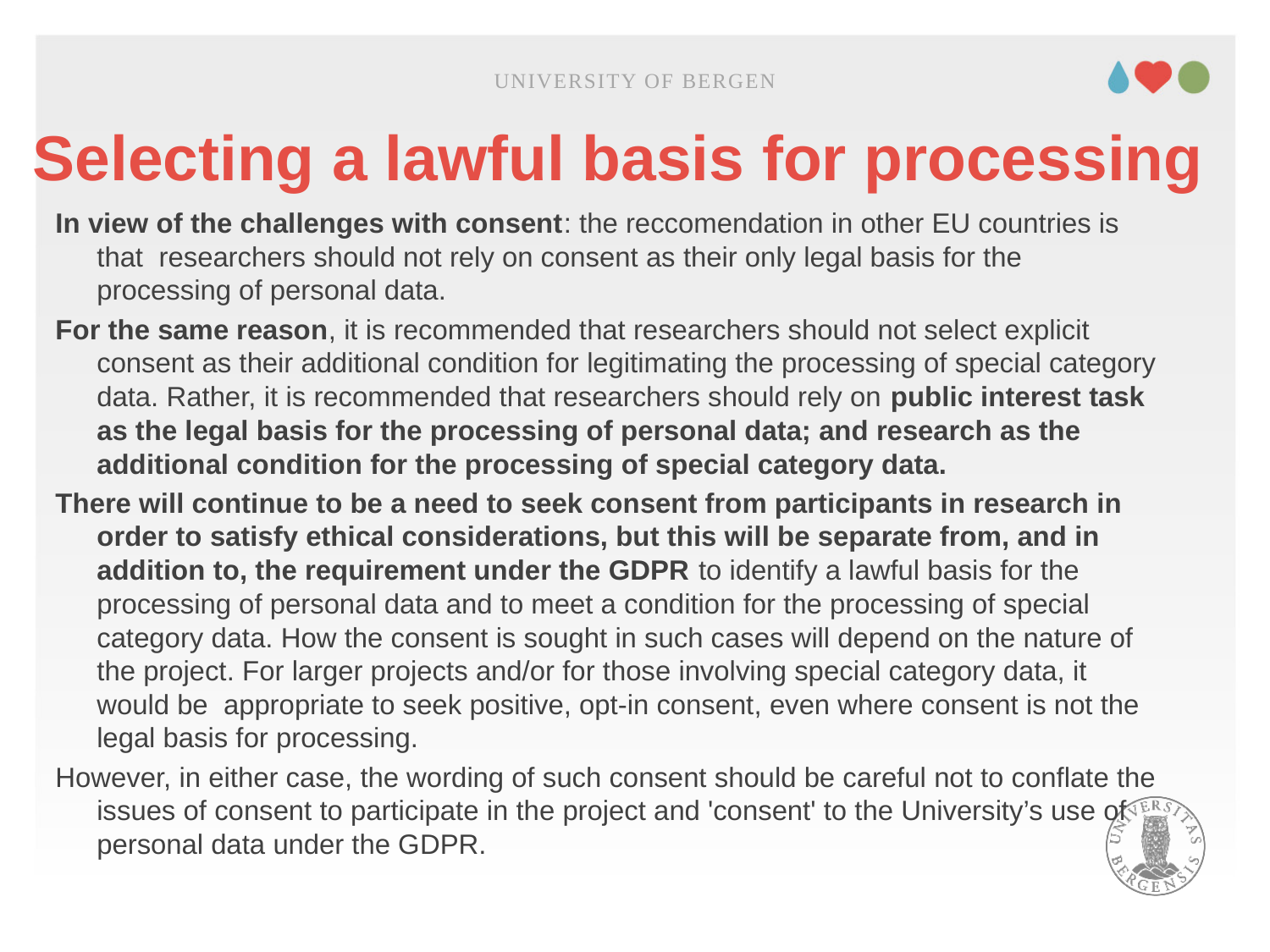

UNIVERSITY OF BERGEN
# Selecting a lawful basis for processing
In view of the challenges with consent: the reccomendation in other EU countries is that  researchers should not rely on consent as their only legal basis for the processing of personal data.
For the same reason, it is recommended that researchers should not select explicit consent as their additional condition for legitimating the processing of special category data. Rather, it is recommended that researchers should rely on public interest task as the legal basis for the processing of personal data; and research as the additional condition for the processing of special category data.
There will continue to be a need to seek consent from participants in research in order to satisfy ethical considerations, but this will be separate from, and in addition to, the requirement under the GDPR to identify a lawful basis for the processing of personal data and to meet a condition for the processing of special category data. How the consent is sought in such cases will depend on the nature of the project. For larger projects and/or for those involving special category data, it would be  appropriate to seek positive, opt-in consent, even where consent is not the legal basis for processing.
However, in either case, the wording of such consent should be careful not to conflate the issues of consent to participate in the project and 'consent' to the University’s use of personal data under the GDPR.